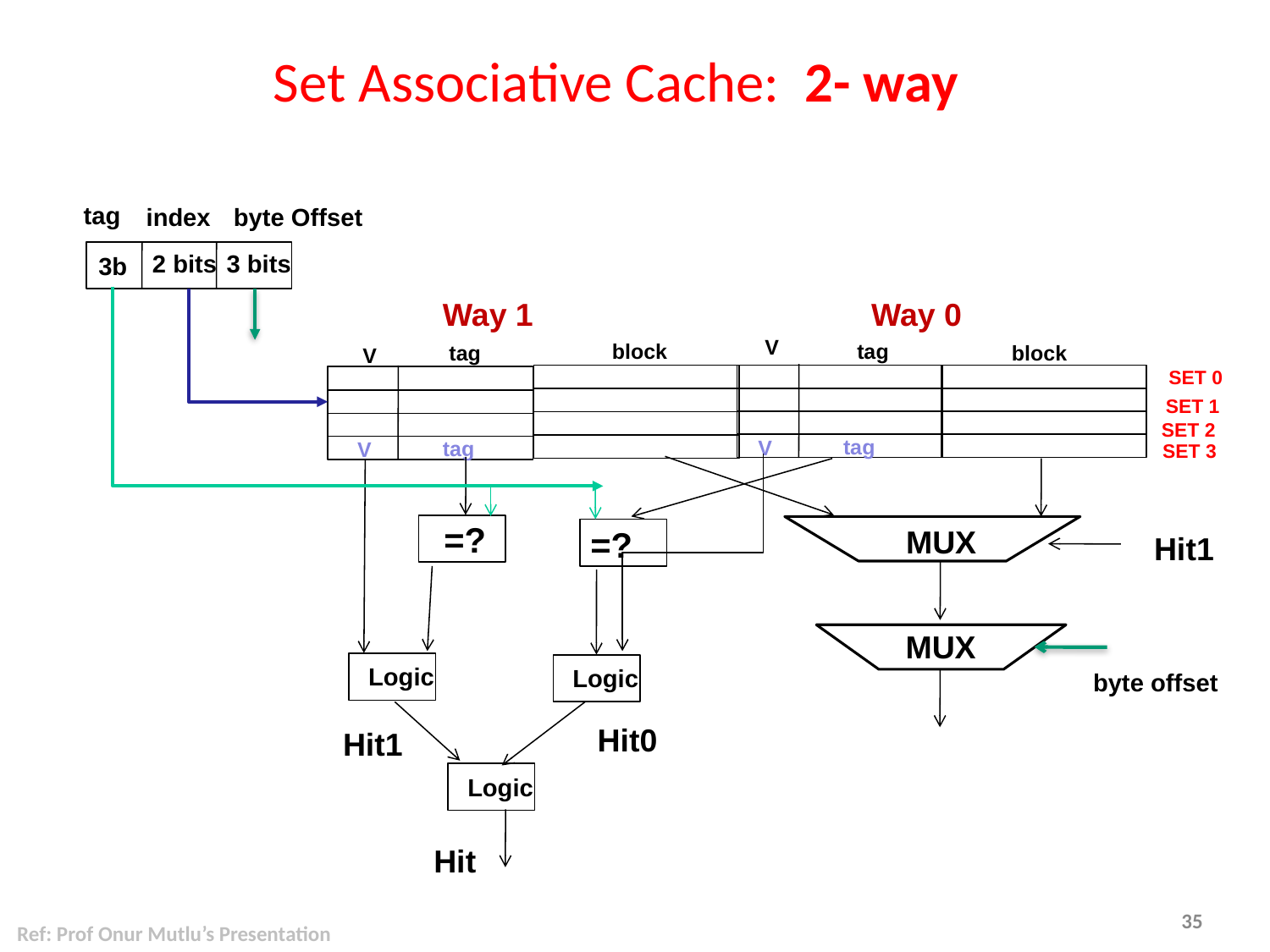

# Set Associative Cache:  2- way
tag
index
byte Offset
2 bits

3 bits
3b
Way 1
Way 0
V
block
tag
tag
block
V
SET 0

SET 1

SET 2

tag
V
tag
V
SET 3

=?

=?
MUX

Hit1
MUX

Logic

Logic
byte offset
Hit0
Hit1

Logic
Hit
Ref: Prof Onur Mutlu’s Presentation